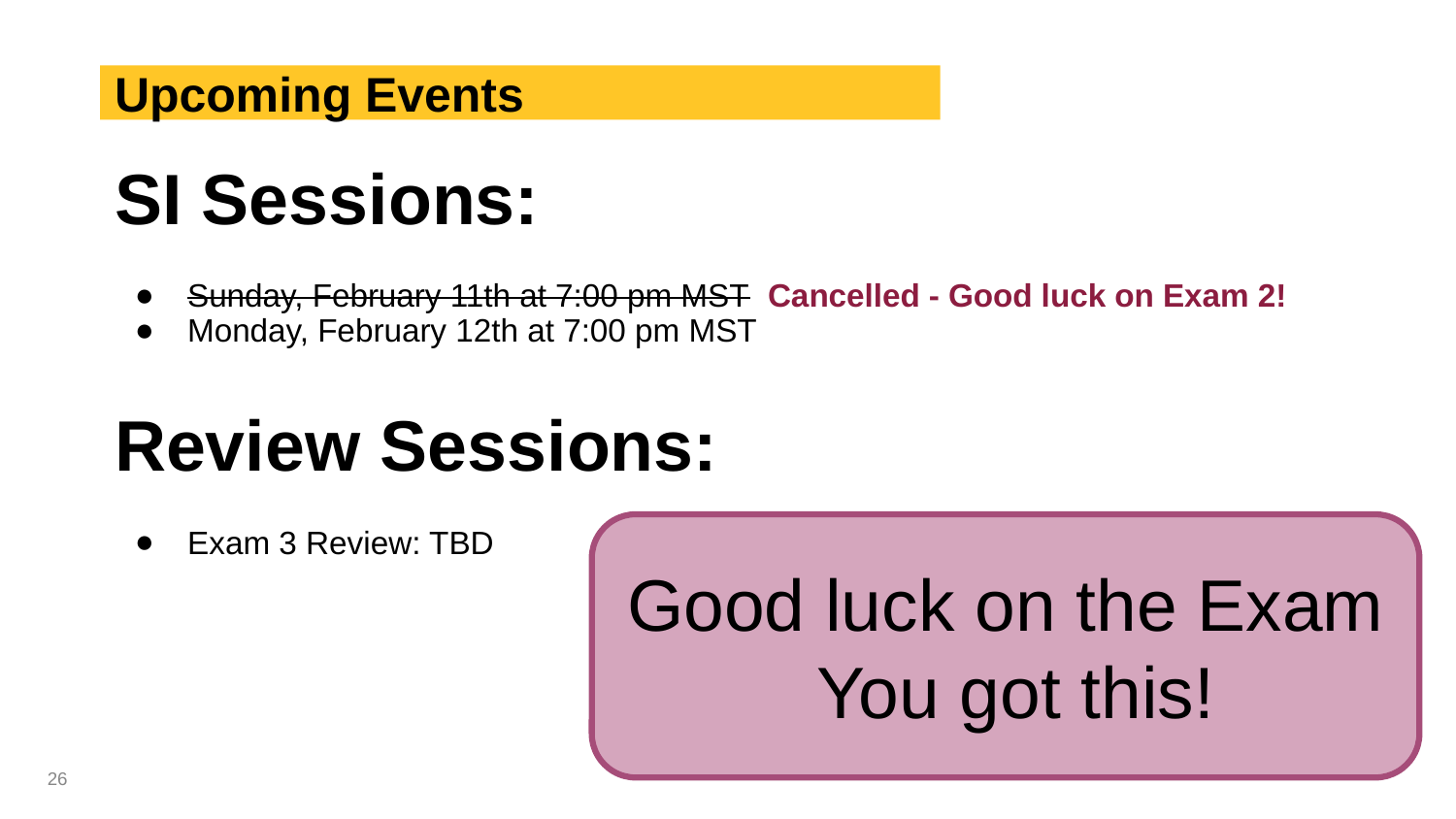

# Upcoming Events
SI Sessions:

Sunday, February 11th at 7:00 pm MST  Cancelled - Good luck on Exam 2!
Monday, February 12th at 7:00 pm MST

Review Sessions:

Exam 3 Review: TBD

Good luck on the Exam
 You got this!
26